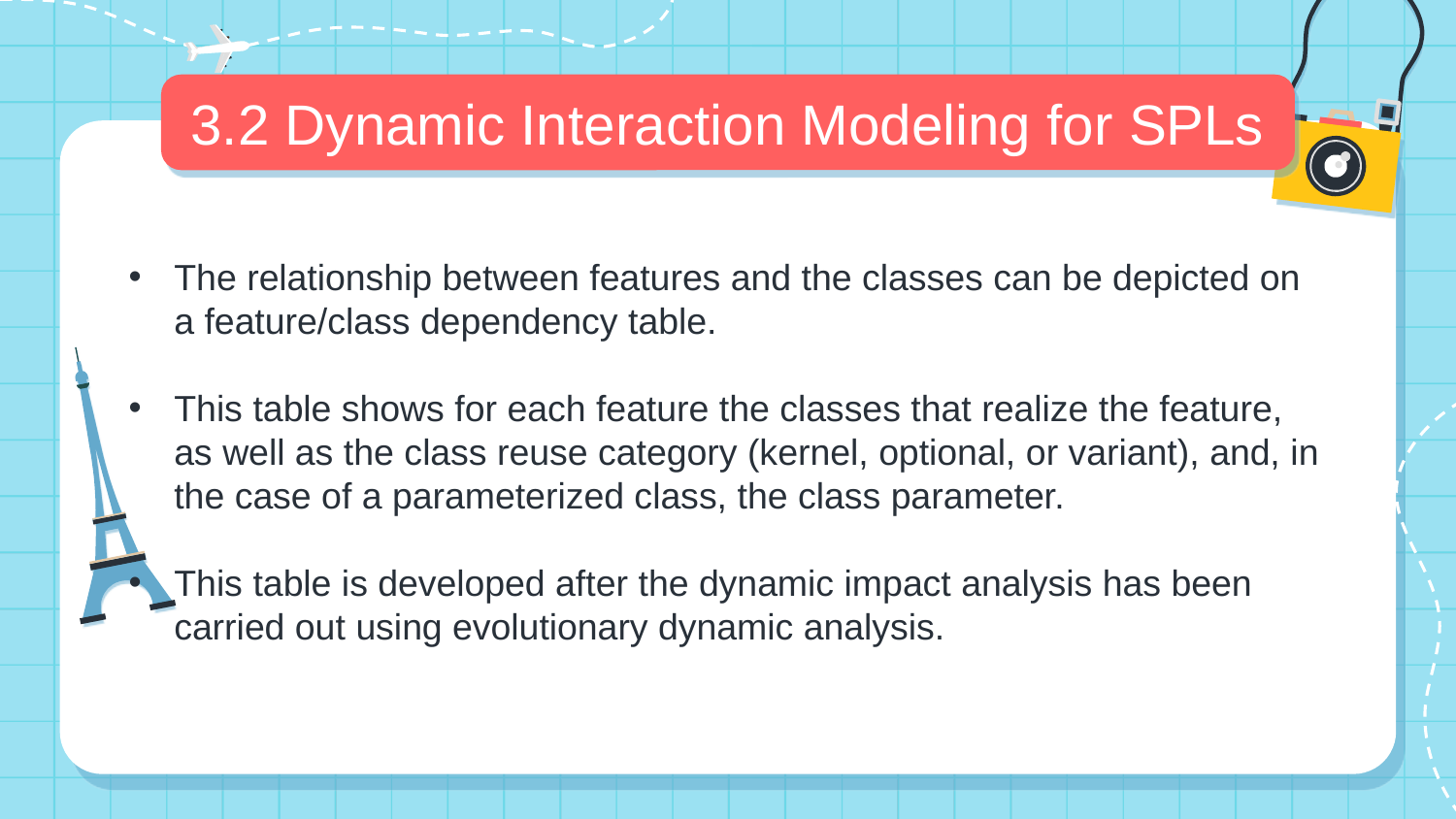

# 3.2 Dynamic Interaction Modeling for SPLs
The relationship between features and the classes can be depicted on a feature/class dependency table.

This table shows for each feature the classes that realize the feature, as well as the class reuse category (kernel, optional, or variant), and, in the case of a parameterized class, the class parameter.

This table is developed after the dynamic impact analysis has been carried out using evolutionary dynamic analysis.